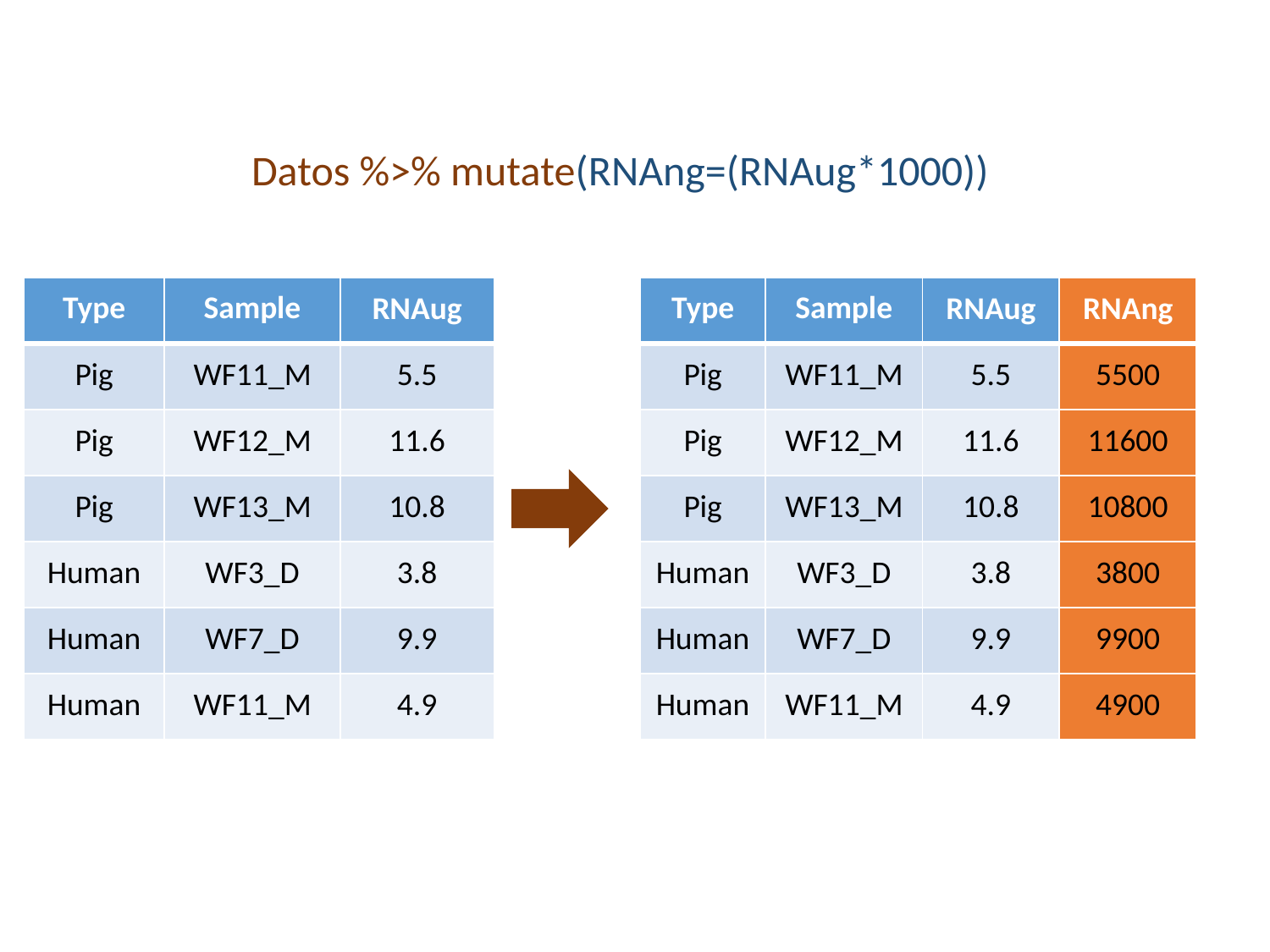

Datos %>% mutate(RNAng=(RNAug*1000))
| Type | Sample | RNAug | RNAng |
| --- | --- | --- | --- |
| Pig | WF11\_M | 5.5 | 5500 |
| Pig | WF12\_M | 11.6 | 11600 |
| Pig | WF13\_M | 10.8 | 10800 |
| Human | WF3\_D | 3.8 | 3800 |
| Human | WF7\_D | 9.9 | 9900 |
| Human | WF11\_M | 4.9 | 4900 |
| Type | Sample | RNAug |
| --- | --- | --- |
| Pig | WF11\_M | 5.5 |
| Pig | WF12\_M | 11.6 |
| Pig | WF13\_M | 10.8 |
| Human | WF3\_D | 3.8 |
| Human | WF7\_D | 9.9 |
| Human | WF11\_M | 4.9 |